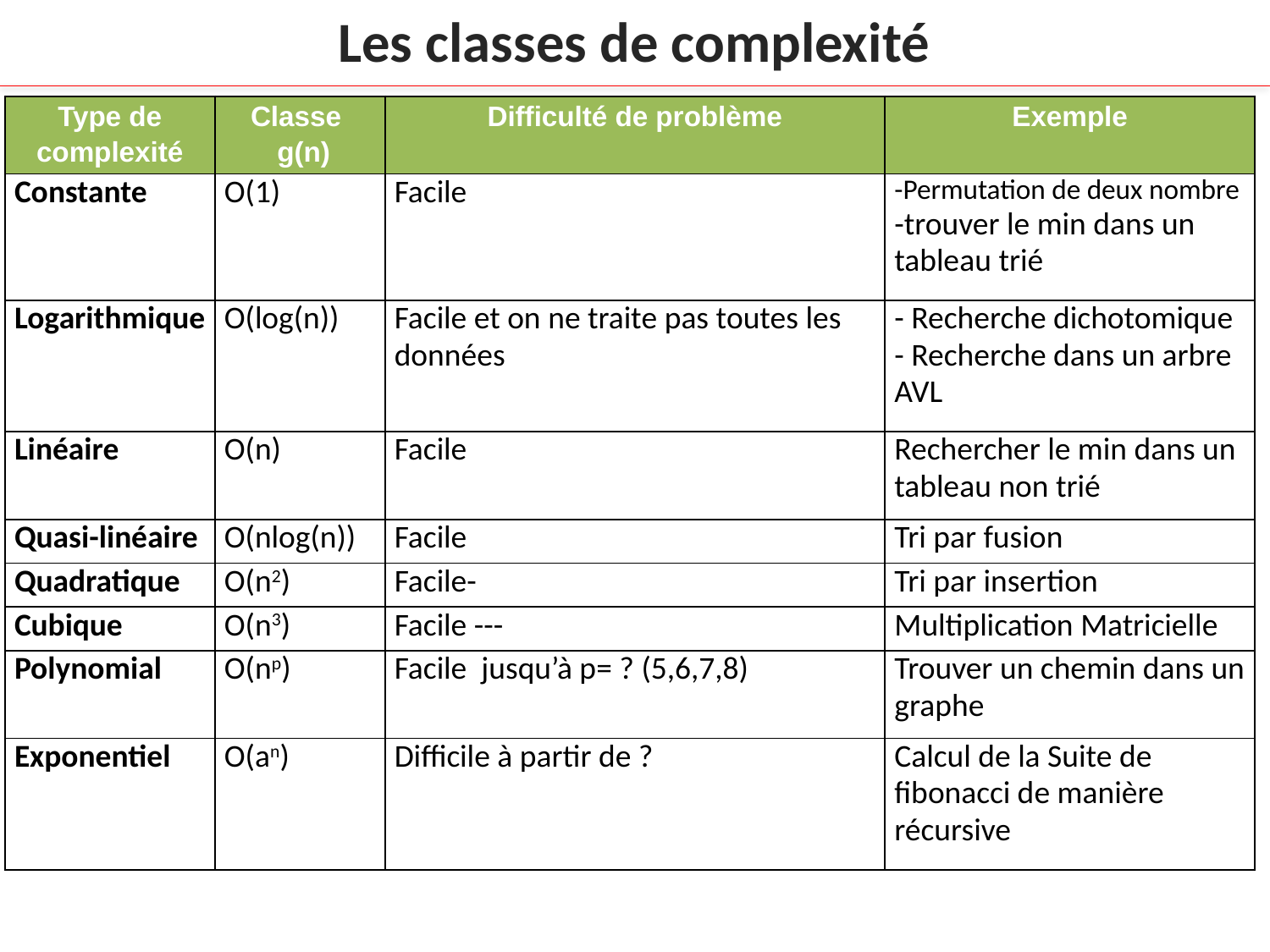

Les classes de complexité

| Type de complexité | Classe  g(n) | Difficulté de problème | Exemple |
| --- | --- | --- | --- |
| Constante | O(1) | Facile | -Permutation de deux nombre -trouver le min dans un tableau trié |
| Logarithmique | O(log(n)) | Facile et on ne traite pas toutes les données | - Recherche dichotomique - Recherche dans un arbre AVL |
| Linéaire | O(n) | Facile | Rechercher le min dans un tableau non trié |
| Quasi-linéaire | O(nlog(n)) | Facile | Tri par fusion |
| Quadratique | O(n2) | Facile- | Tri par insertion |
| Cubique | O(n3) | Facile --- | Multiplication Matricielle |
| Polynomial | O(np) | Facile jusqu’à p= ? (5,6,7,8) | Trouver un chemin dans un graphe |
| Exponentiel | O(an) | Difficile à partir de ? | Calcul de la Suite de fibonacci de manière récursive |